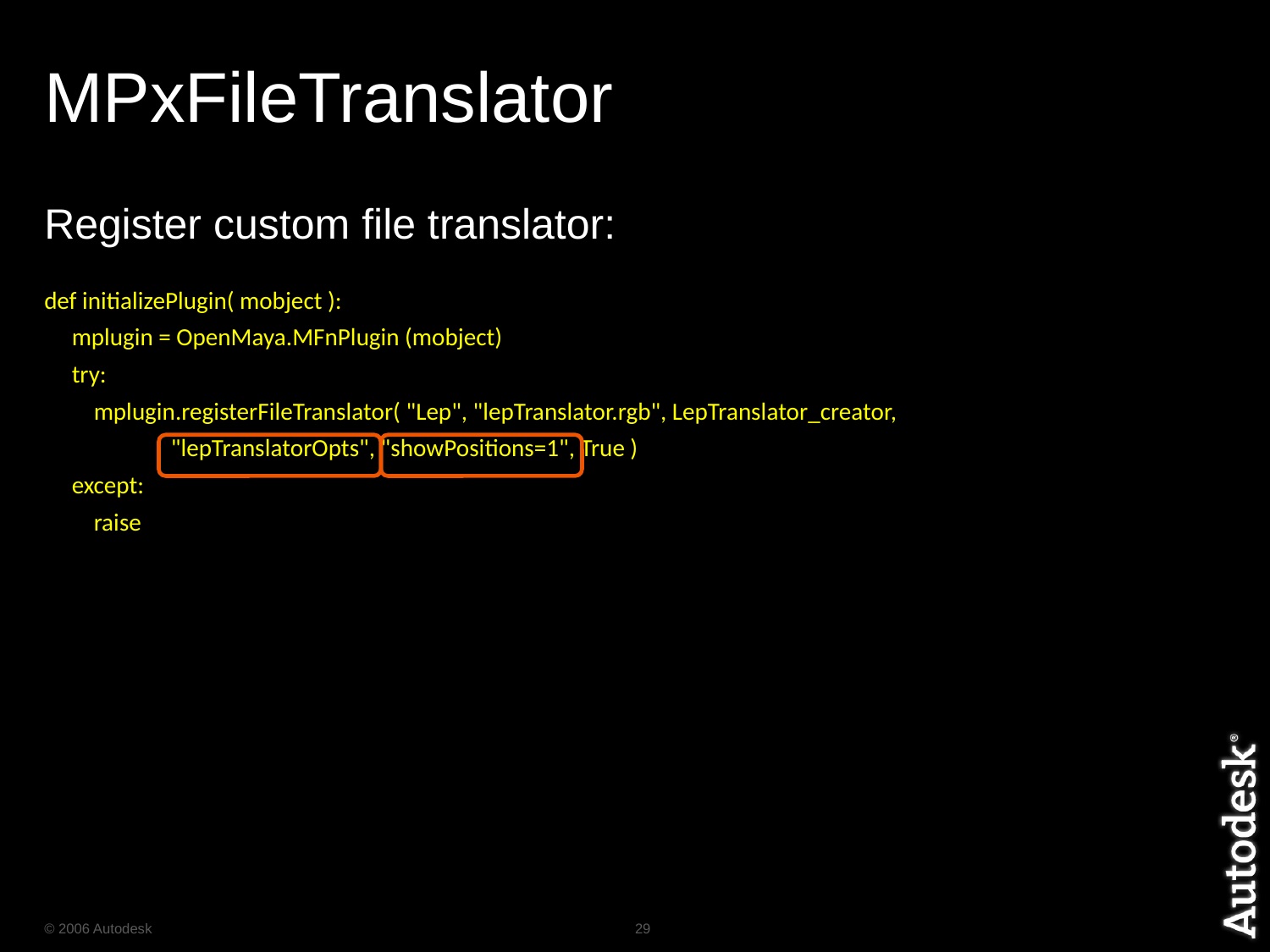

# MPxFileTranslator
Register custom file translator:
def initializePlugin( mobject ):
     mplugin = OpenMaya.MFnPlugin (mobject)
     try:
         mplugin.registerFileTranslator( "Lep", "lepTranslator.rgb", LepTranslator_creator,
                       "lepTranslatorOpts", "showPositions=1", True )
     except:
         raise